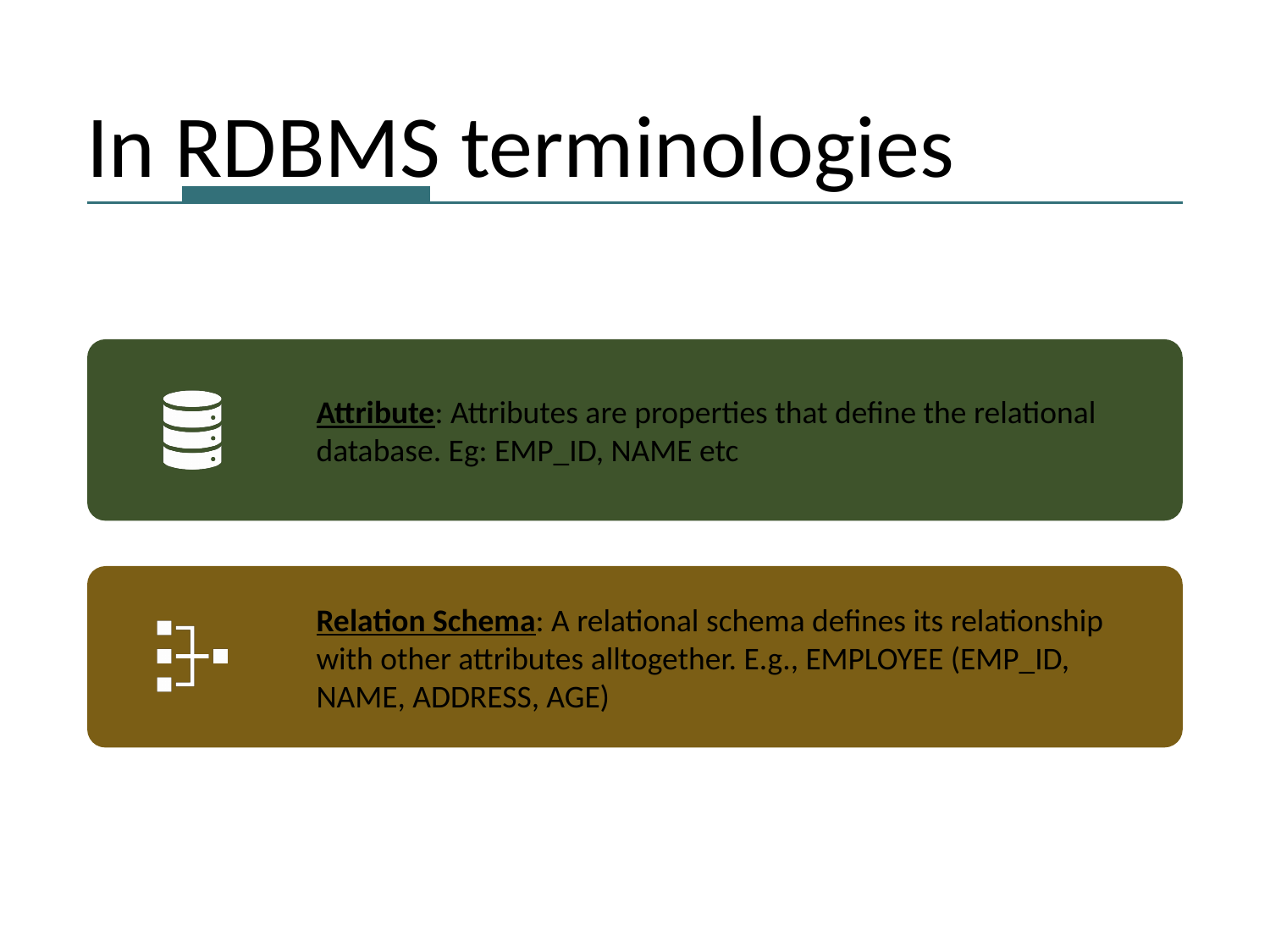

# In RDBMS terminologies

Attribute: Attributes are properties that define the relational database. Eg: EMP_ID, NAME etc
Relation Schema: A relational schema defines its relationship with other attributes alltogether. E.g., EMPLOYEE (EMP_ID, NAME, ADDRESS, AGE)